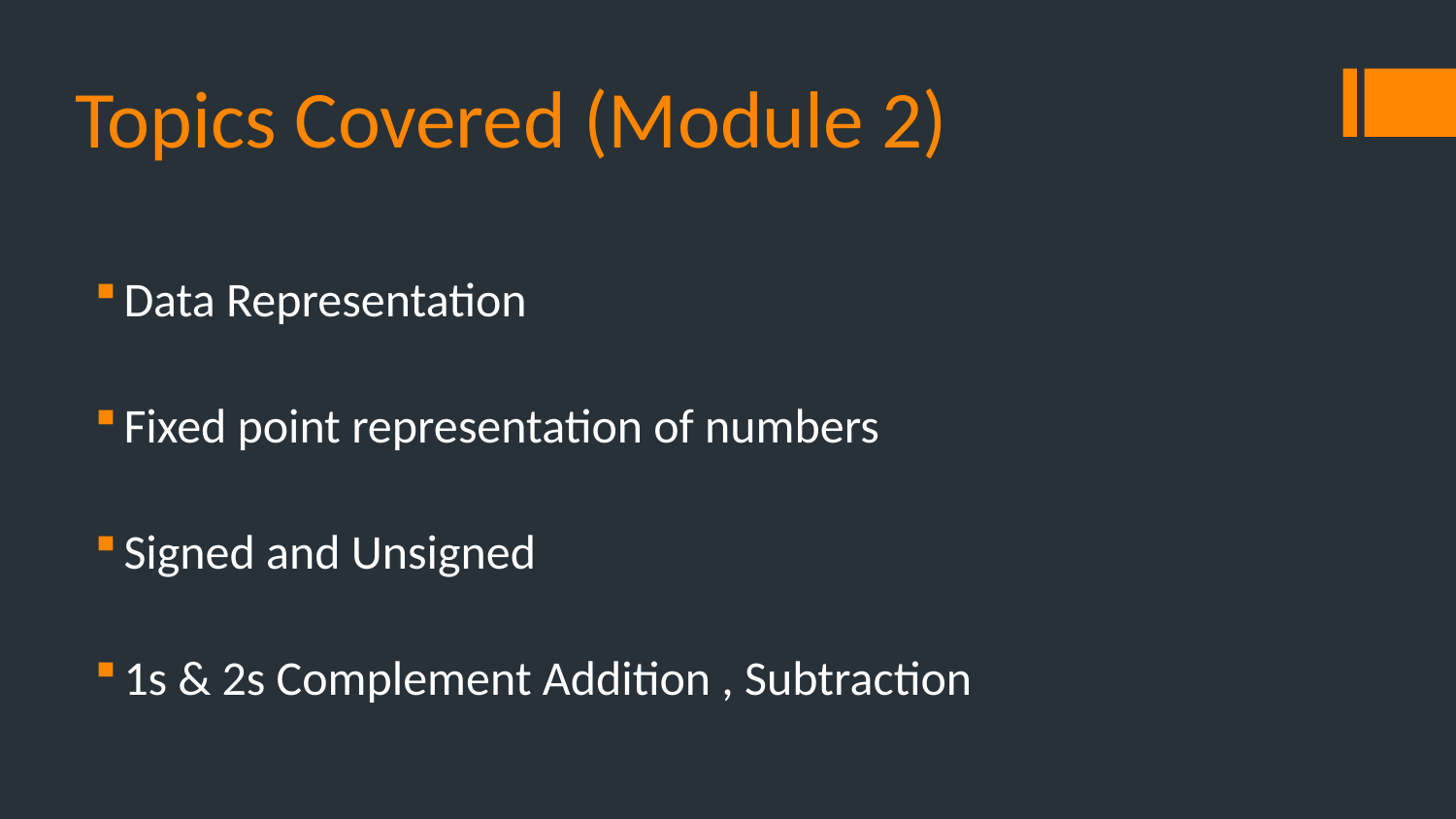

# Topics Covered (Module 2)
Data Representation
Fixed point representation of numbers
Signed and Unsigned
1s & 2s Complement Addition , Subtraction